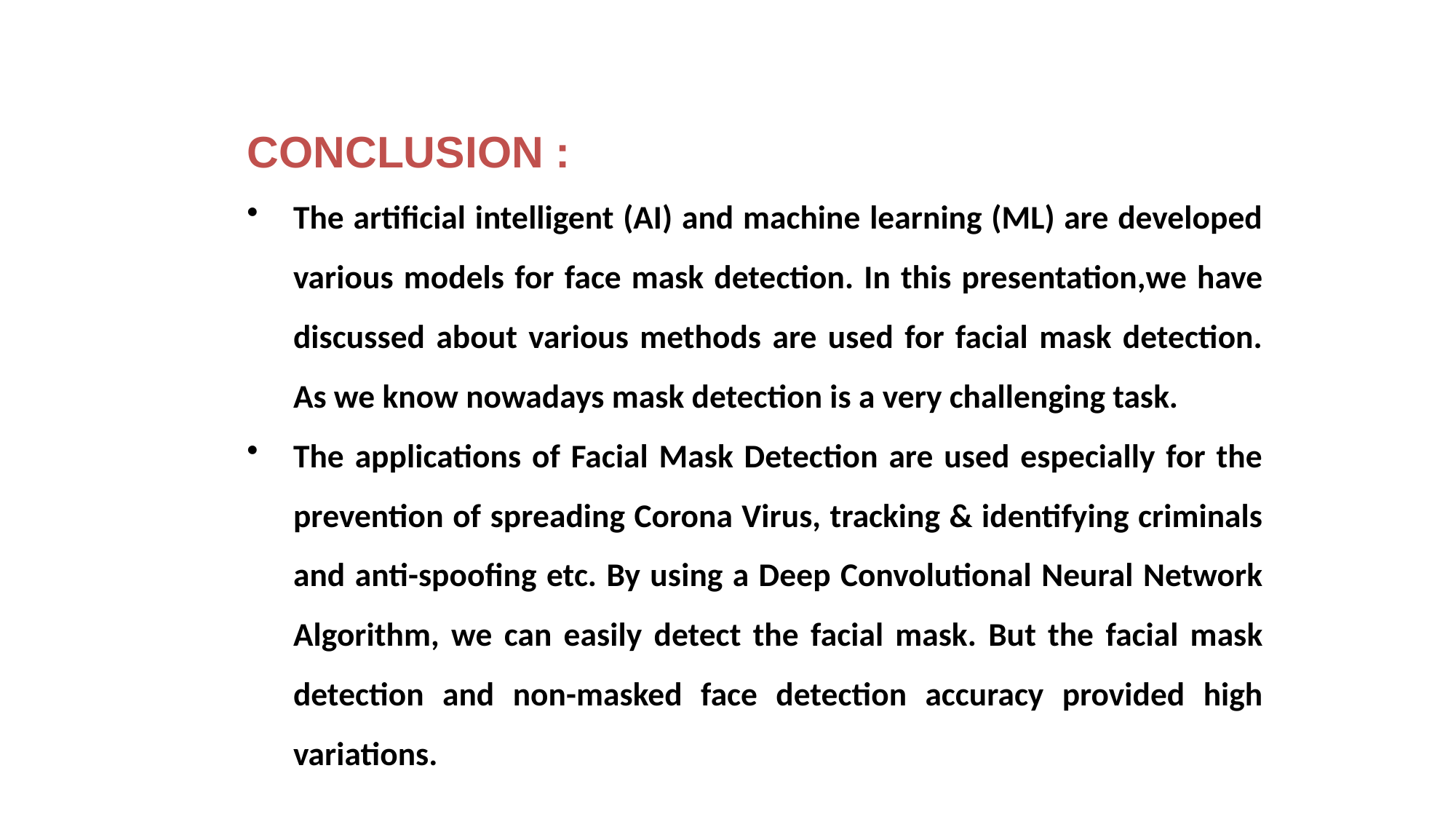

CONCLUSION :
The artificial intelligent (AI) and machine learning (ML) are developed various models for face mask detection. In this presentation,we have discussed about various methods are used for facial mask detection. As we know nowadays mask detection is a very challenging task.
The applications of Facial Mask Detection are used especially for the prevention of spreading Corona Virus, tracking & identifying criminals and anti-spoofing etc. By using a Deep Convolutional Neural Network Algorithm, we can easily detect the facial mask. But the facial mask detection and non-masked face detection accuracy provided high variations.